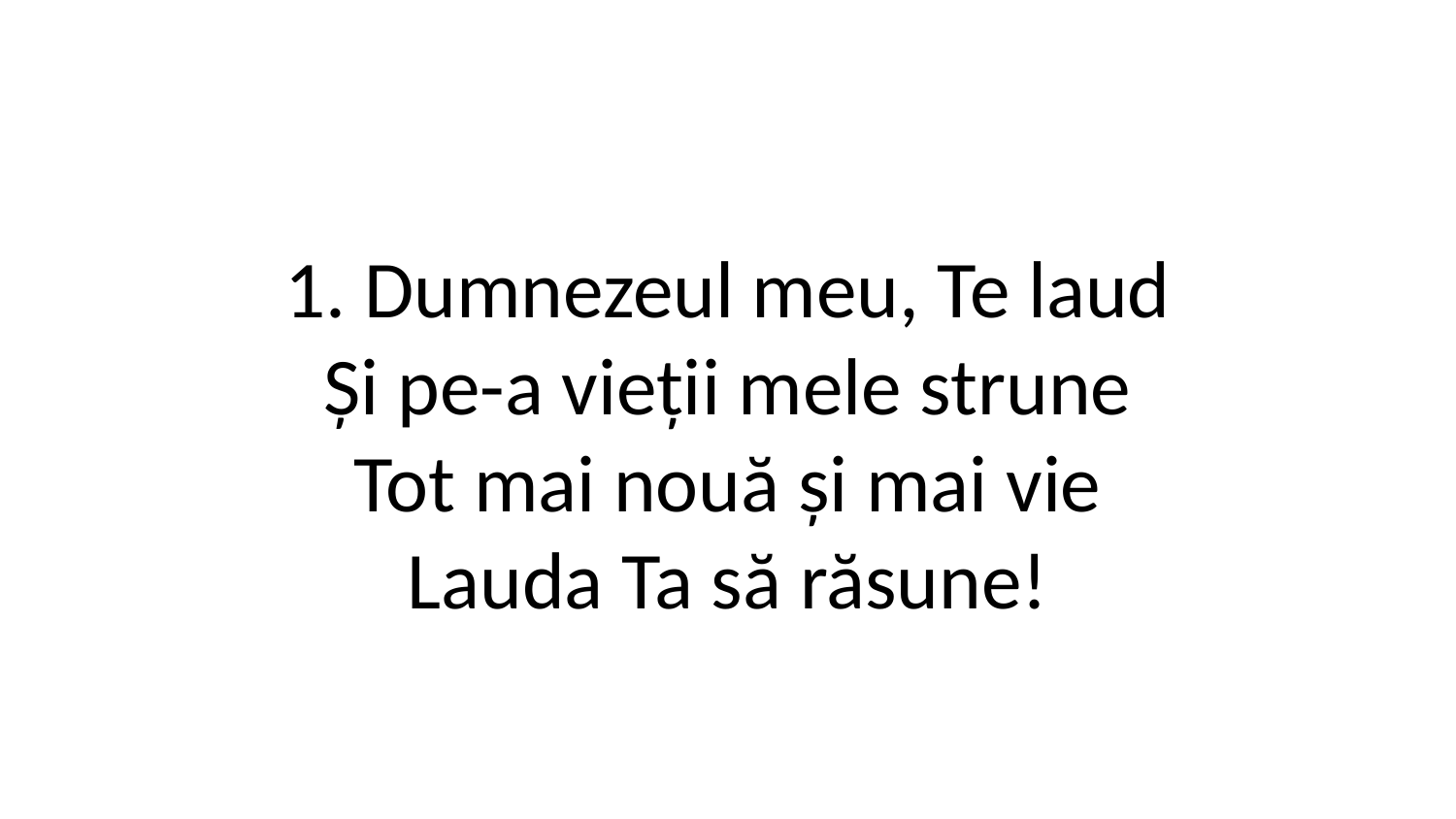

1. Dumnezeul meu, Te laud
Și pe-a vieții mele strune
Tot mai nouă și mai vie
Lauda Ta să răsune!